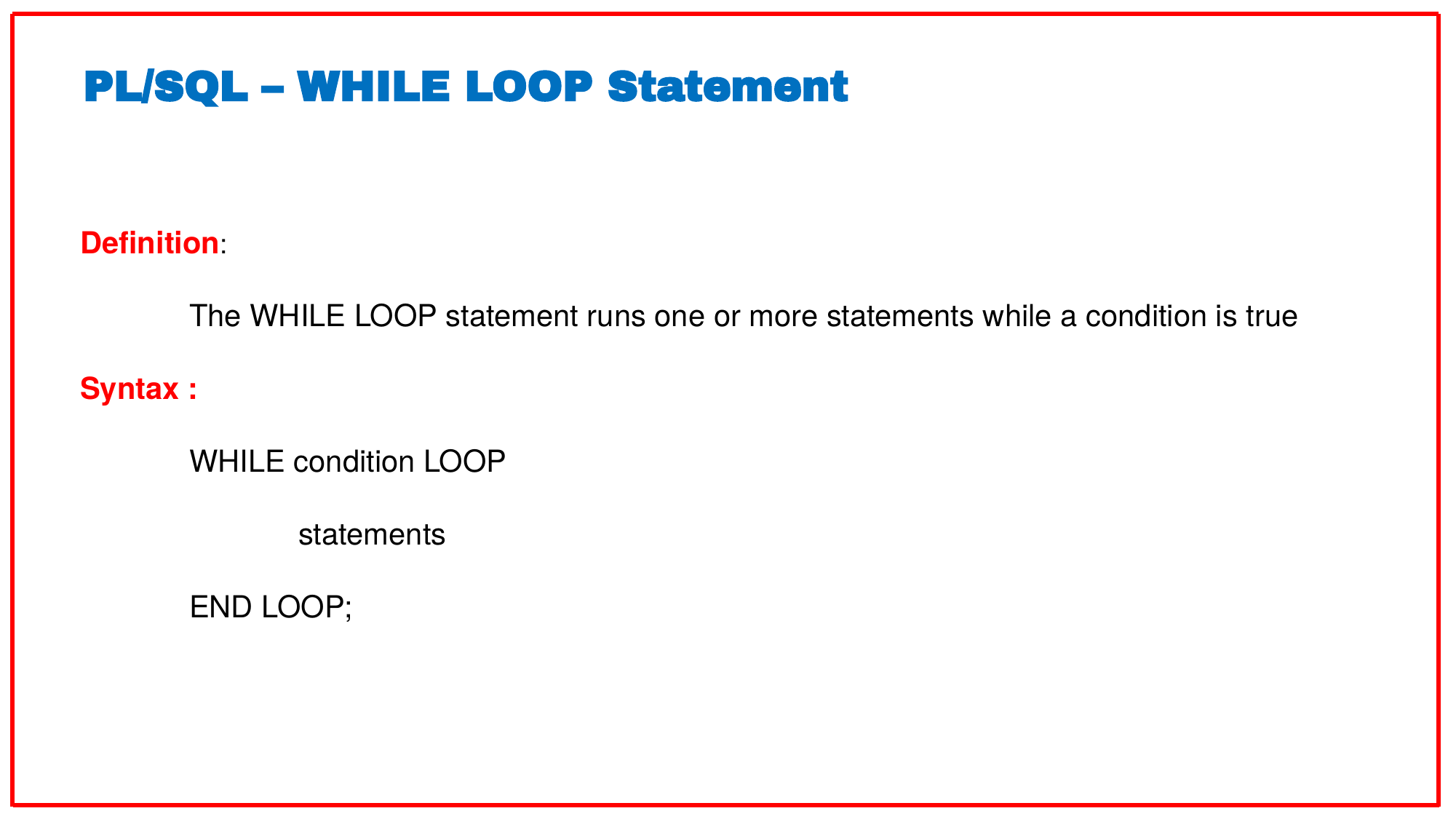

PL/SQL – WHILE LOOP Statement
Definition:

	The WHILE LOOP statement runs one or more statements while a condition is true

Syntax :

	WHILE condition LOOP

		statements

	END LOOP;